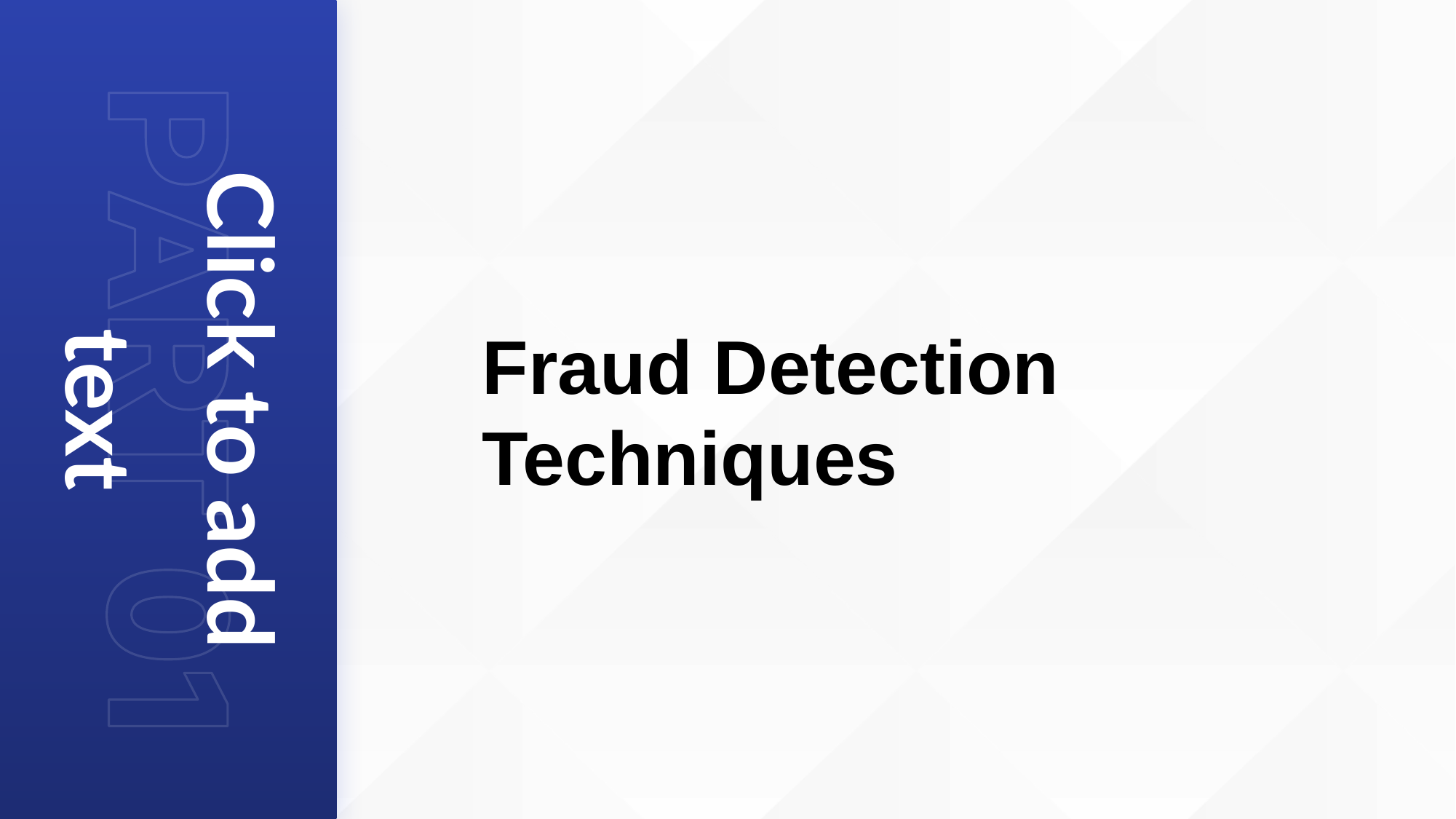

# Fraud Detection Techniques
Click to add text